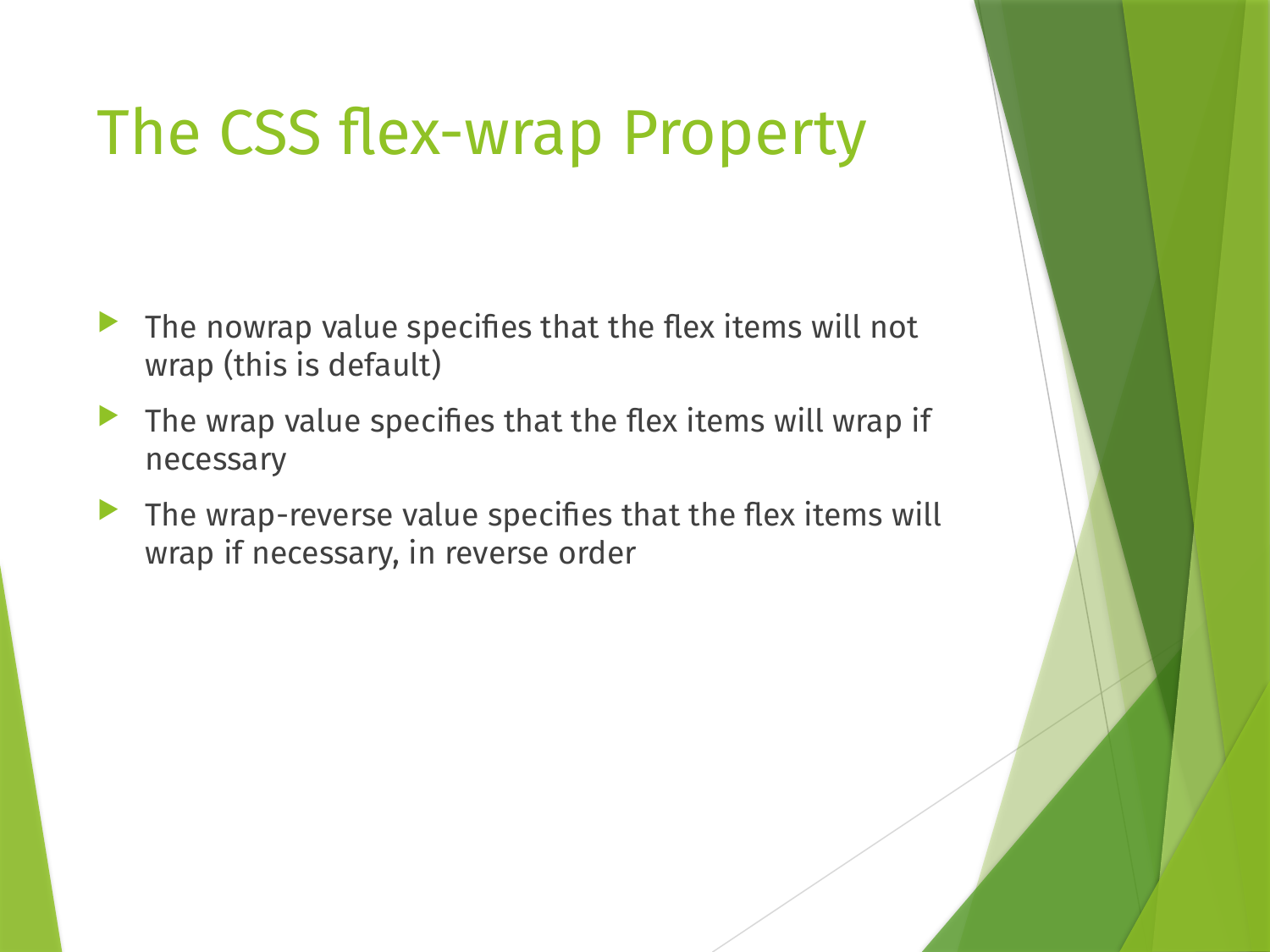

# The CSS flex-wrap Property
The nowrap value specifies that the flex items will not wrap (this is default)
The wrap value specifies that the flex items will wrap if necessary
The wrap-reverse value specifies that the flex items will wrap if necessary, in reverse order